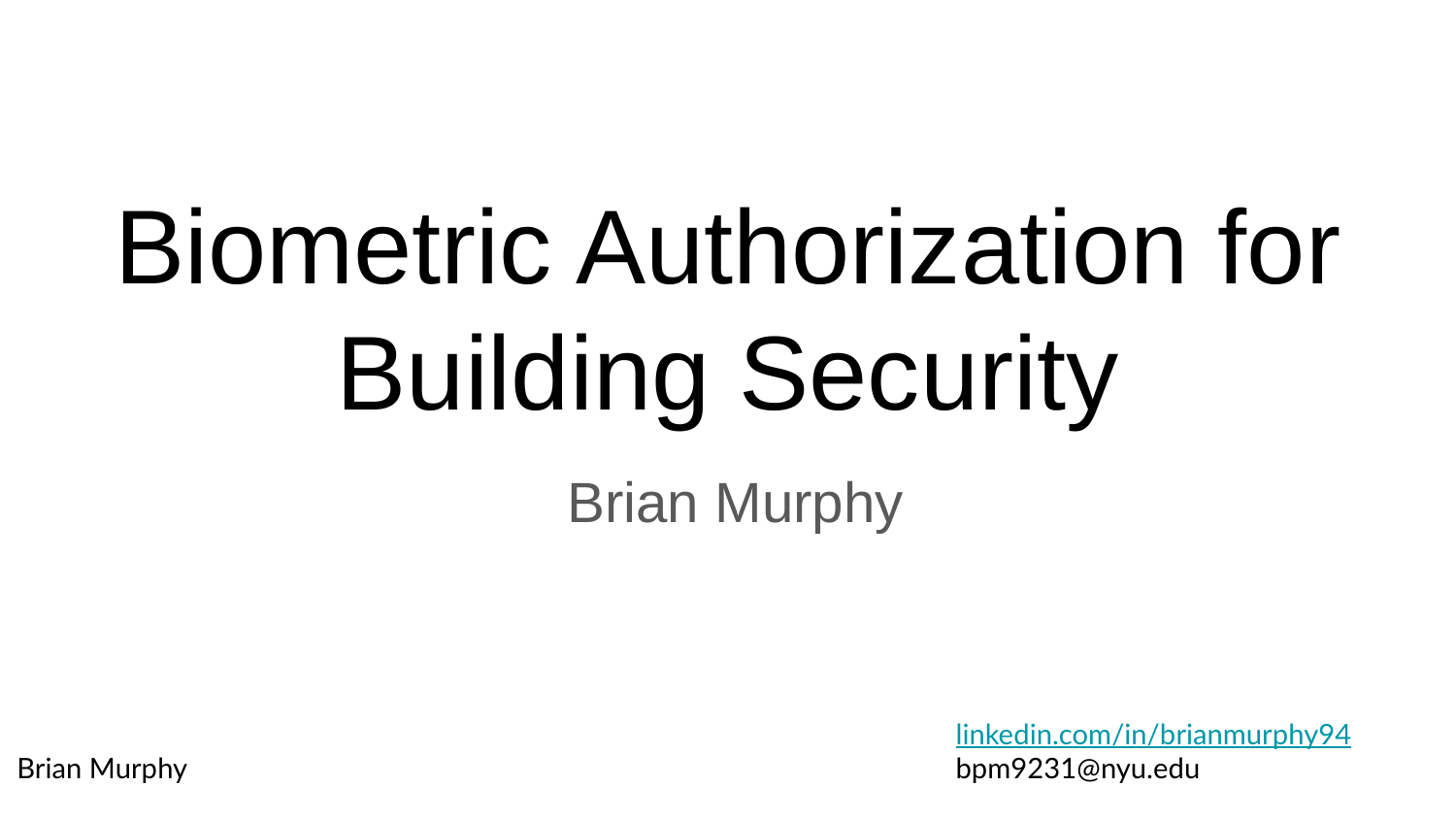

# Biometric Authorization for Building Security
 Brian Murphy
linkedin.com/in/brianmurphy94
bpm9231@nyu.edu
Brian Murphy